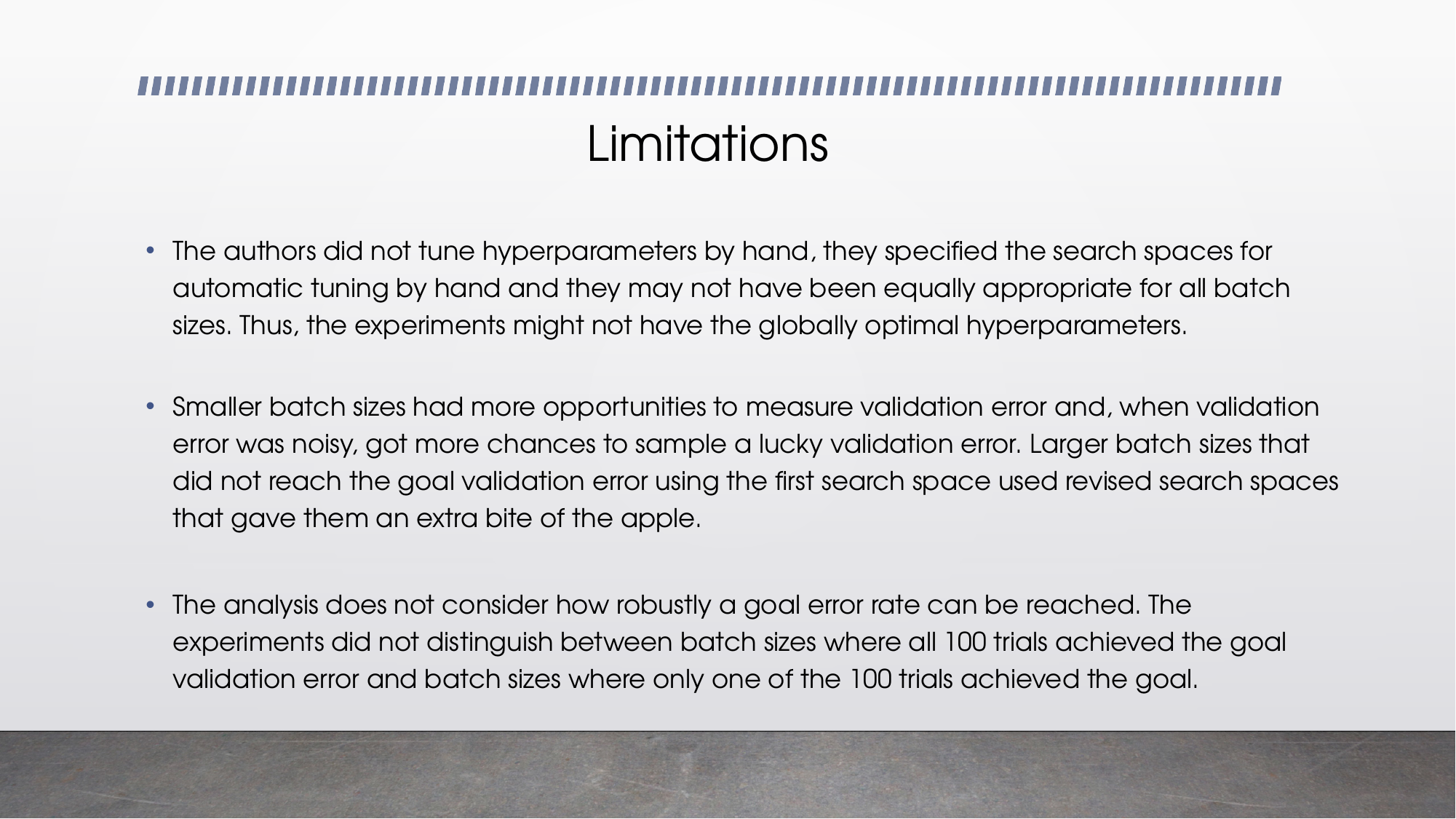

# Limitations
The authors did not tune hyperparameters by hand, they specified the search spaces for automatic tuning by hand and they may not have been equally appropriate for all batch sizes. Thus, the experiments might not have the globally optimal hyperparameters.
Smaller batch sizes had more opportunities to measure validation error and, when validation error was noisy, got more chances to sample a lucky validation error. Larger batch sizes that did not reach the goal validation error using the first search space used revised search spaces that gave them an extra bite of the apple.
The analysis does not consider how robustly a goal error rate can be reached. The experiments did not distinguish between batch sizes where all 100 trials achieved the goal validation error and batch sizes where only one of the 100 trials achieved the goal.